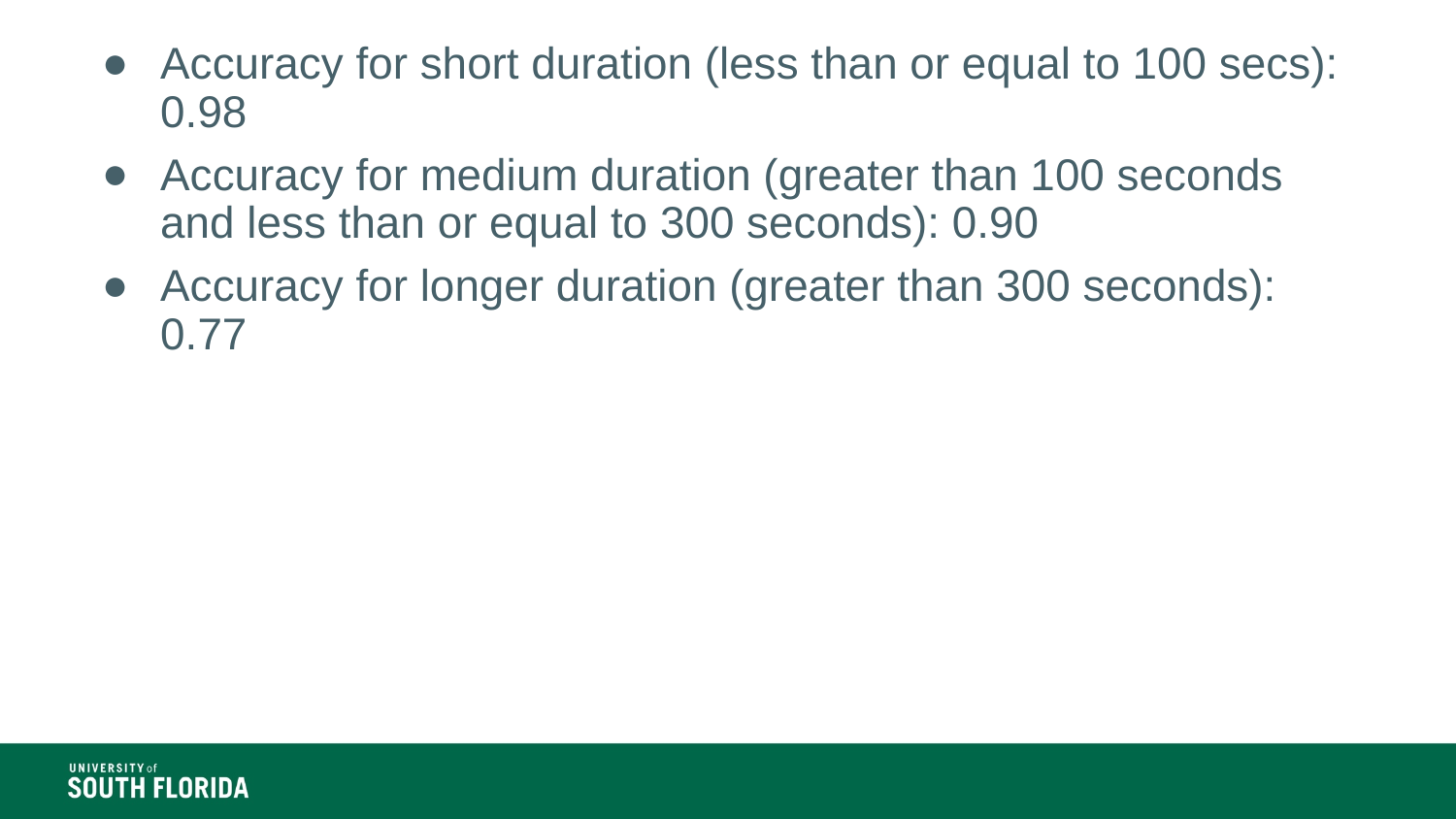

Accuracy for short duration (less than or equal to 100 secs): 0.98
Accuracy for medium duration (greater than 100 seconds and less than or equal to 300 seconds): 0.90
Accuracy for longer duration (greater than 300 seconds): 0.77